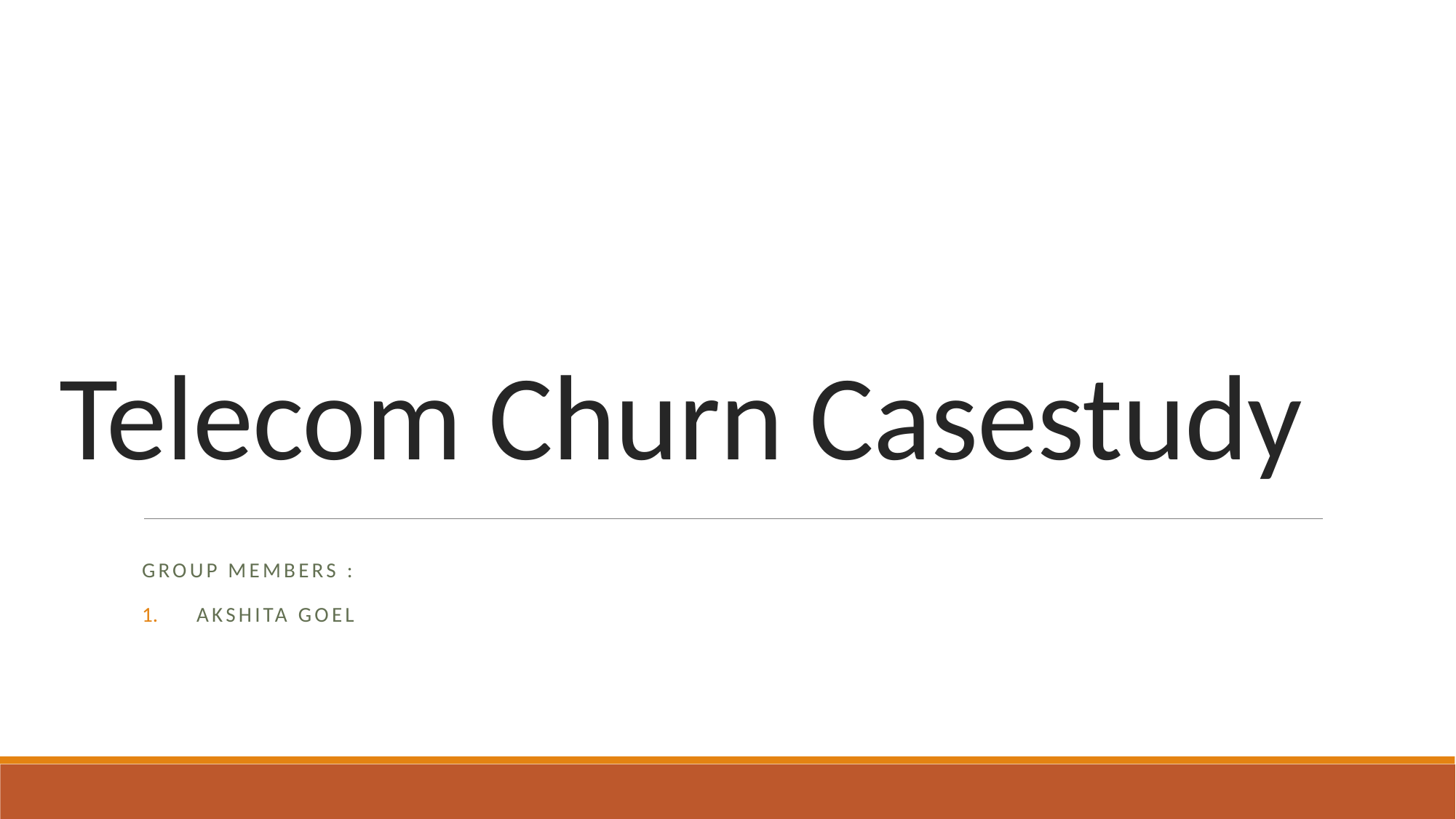

# Telecom Churn Casestudy
Group Members :
Akshita Goel